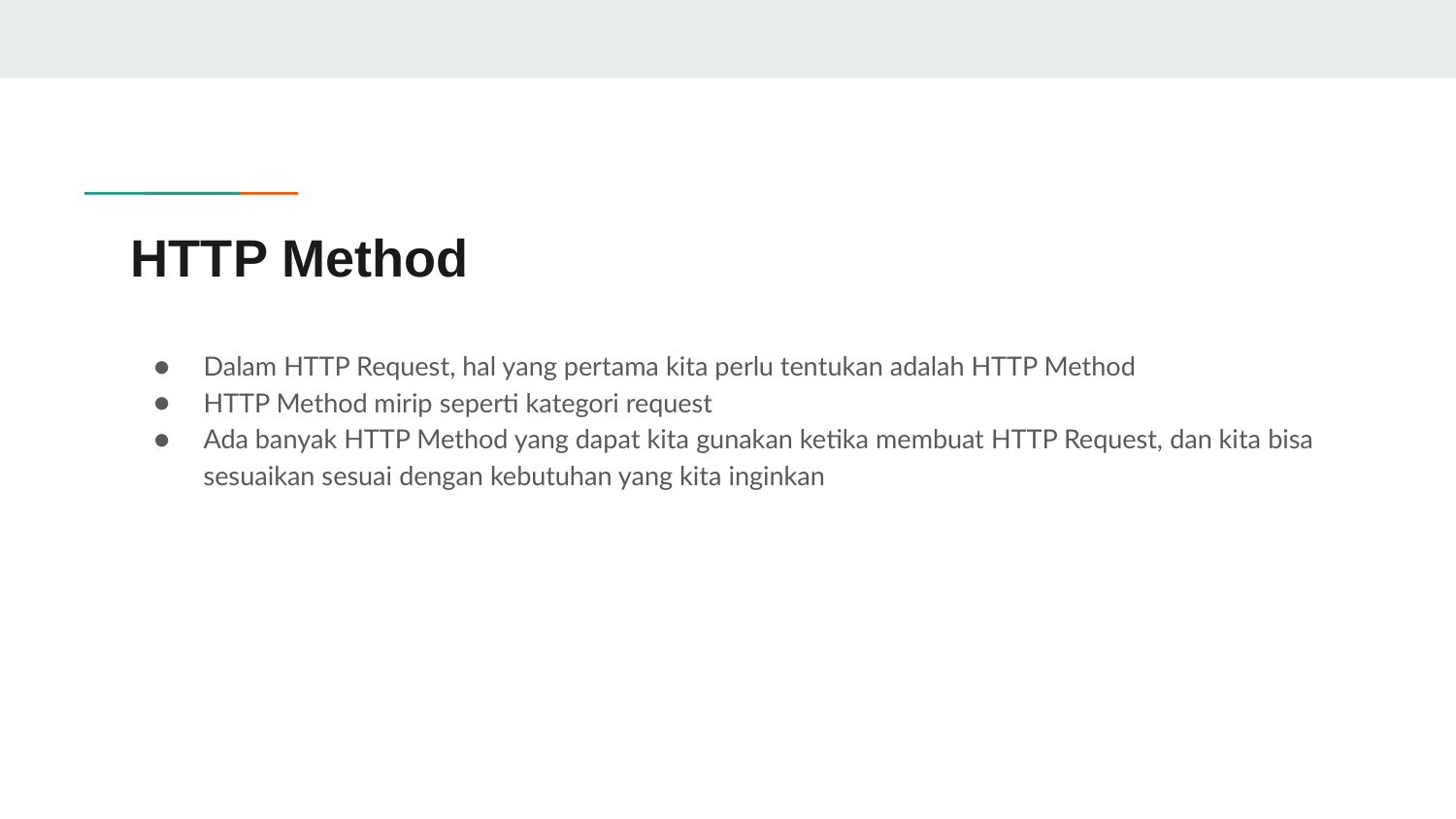

# HTTP Method
Dalam HTTP Request, hal yang pertama kita perlu tentukan adalah HTTP Method
HTTP Method mirip seperti kategori request
Ada banyak HTTP Method yang dapat kita gunakan ketika membuat HTTP Request, dan kita bisa sesuaikan sesuai dengan kebutuhan yang kita inginkan